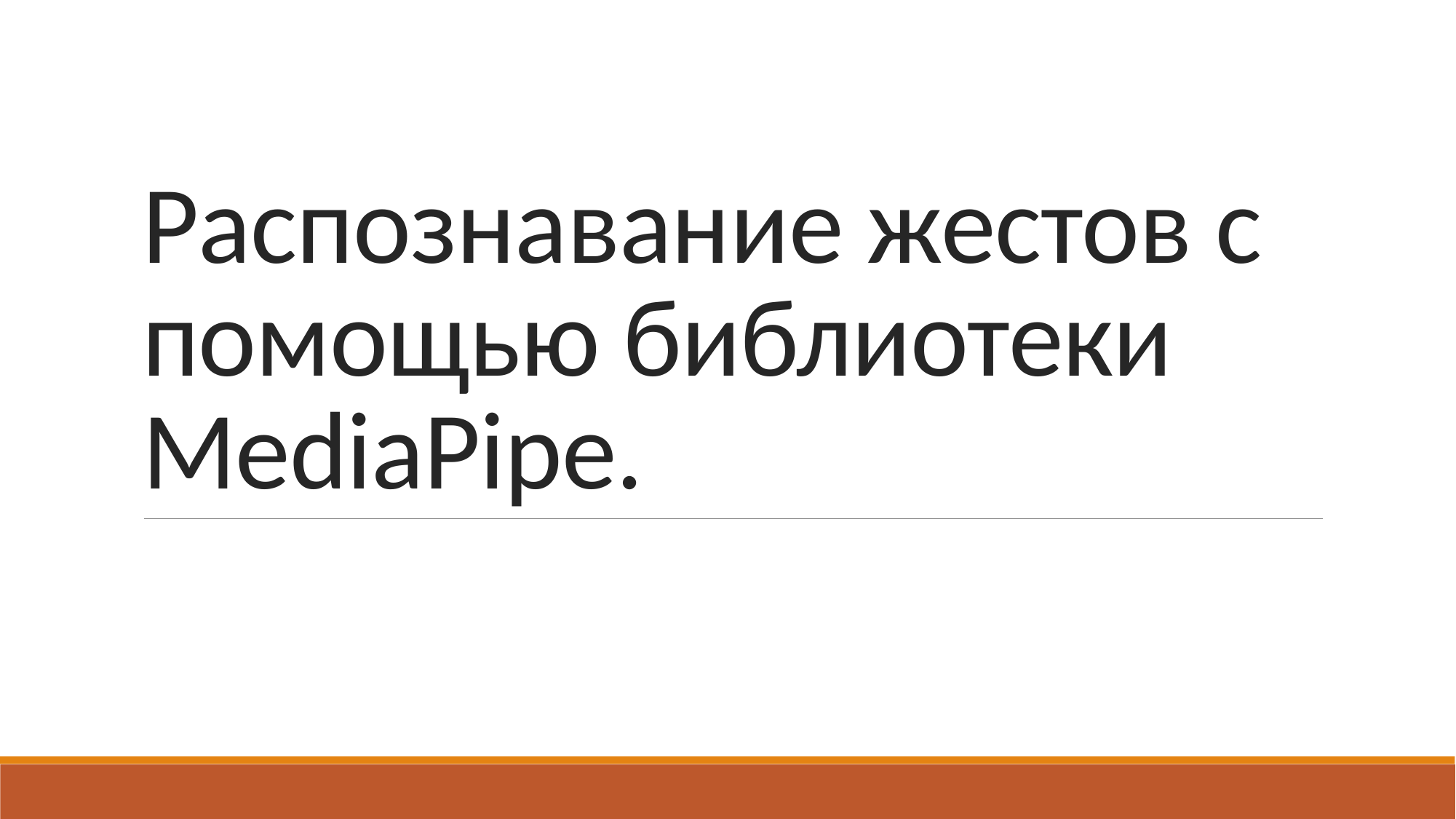

# Распознавание жестов с помощью библиотеки MediaPipe.